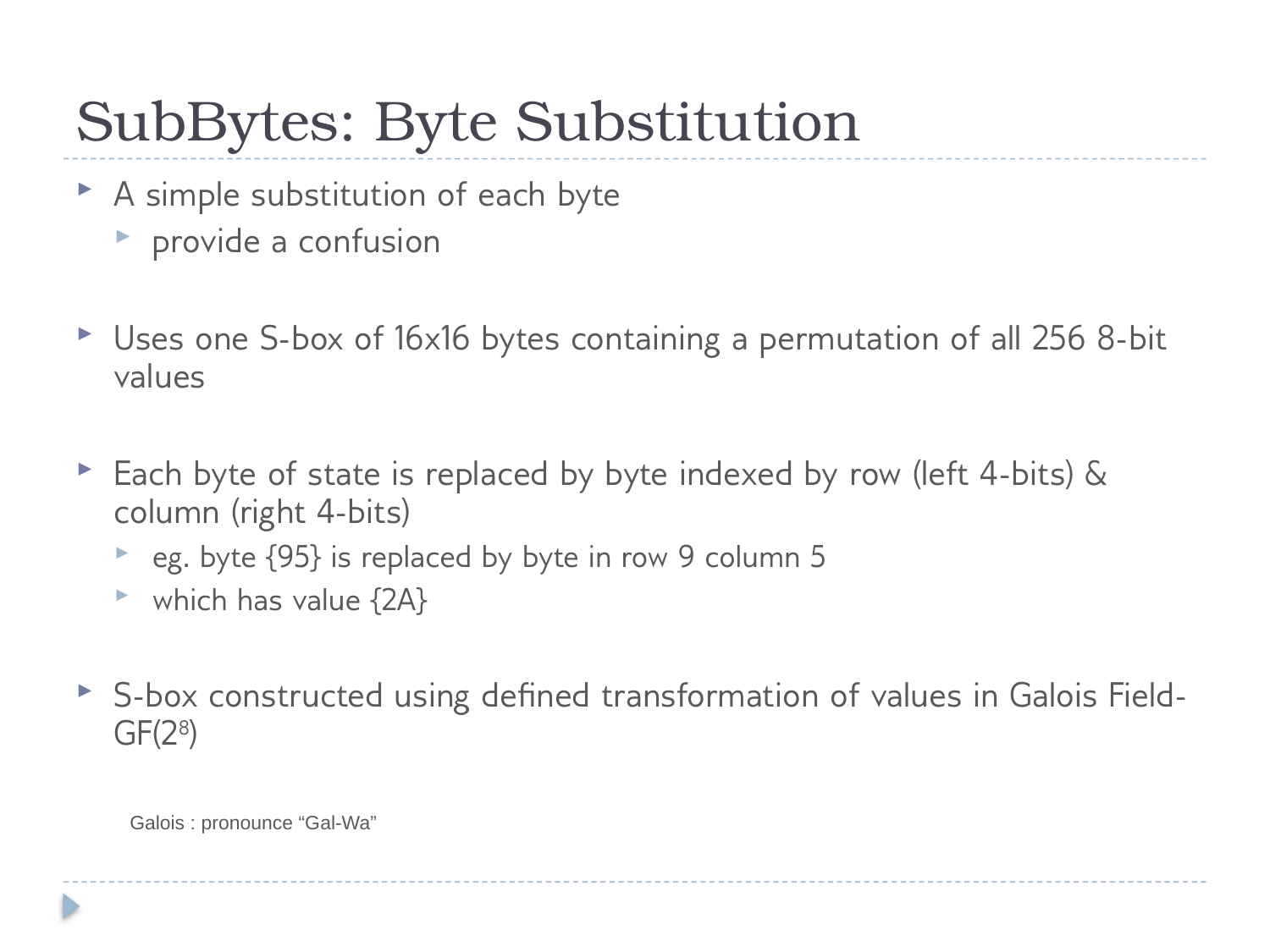

# SubBytes: Byte Substitution
A simple substitution of each byte
provide a confusion

Uses one S-box of 16x16 bytes containing a permutation of all 256 8-bit values

Each byte of state is replaced by byte indexed by row (left 4-bits) & column (right 4-bits)
eg. byte {95} is replaced by byte in row 9 column 5
which has value {2A}

S-box constructed using defined transformation of values in Galois Field- GF(28)
Galois : pronounce “Gal-Wa”